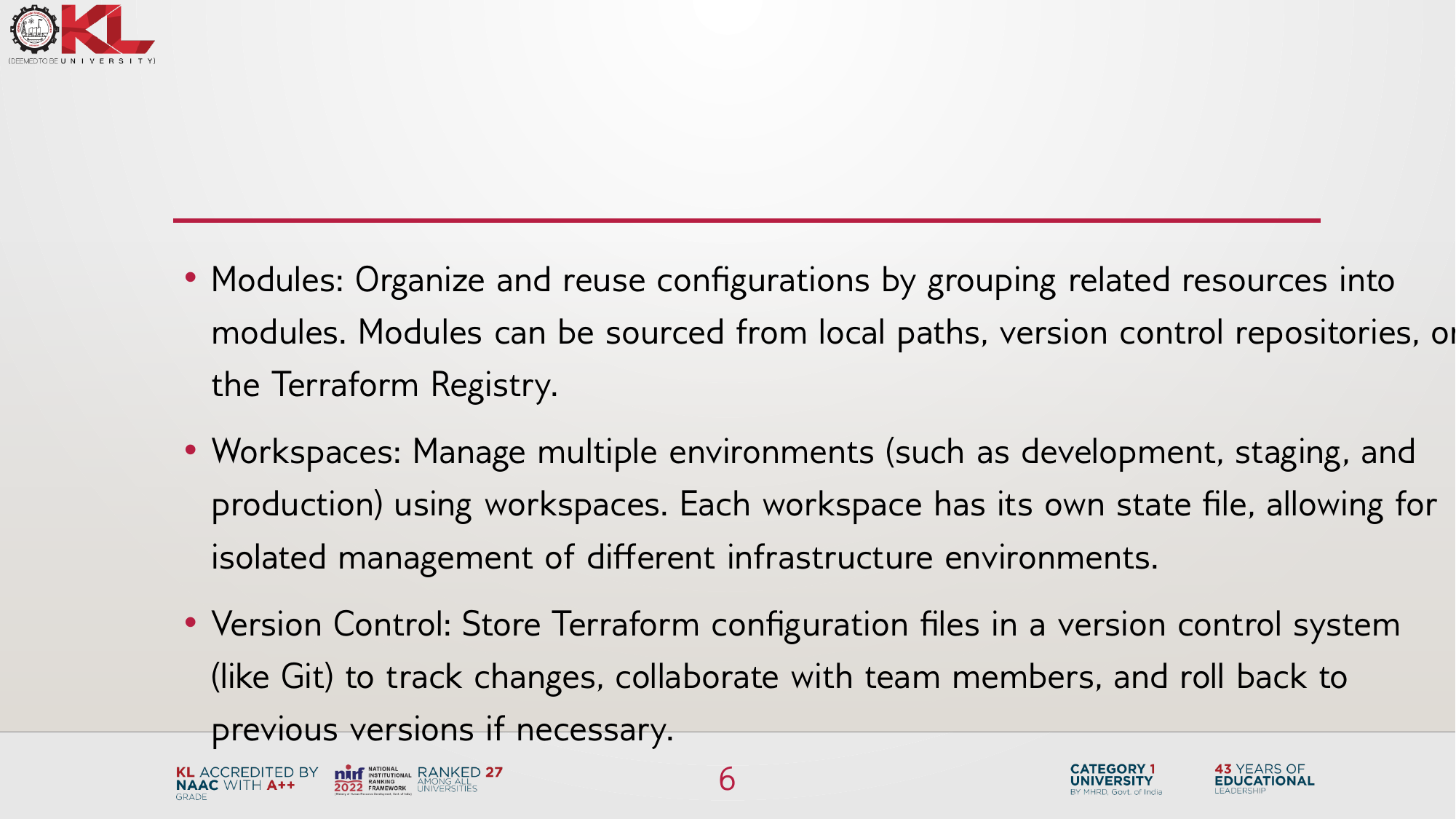

#
Modules: Organize and reuse configurations by grouping related resources into modules. Modules can be sourced from local paths, version control repositories, or the Terraform Registry.
Workspaces: Manage multiple environments (such as development, staging, and production) using workspaces. Each workspace has its own state file, allowing for isolated management of different infrastructure environments.
Version Control: Store Terraform configuration files in a version control system (like Git) to track changes, collaborate with team members, and roll back to previous versions if necessary.
6